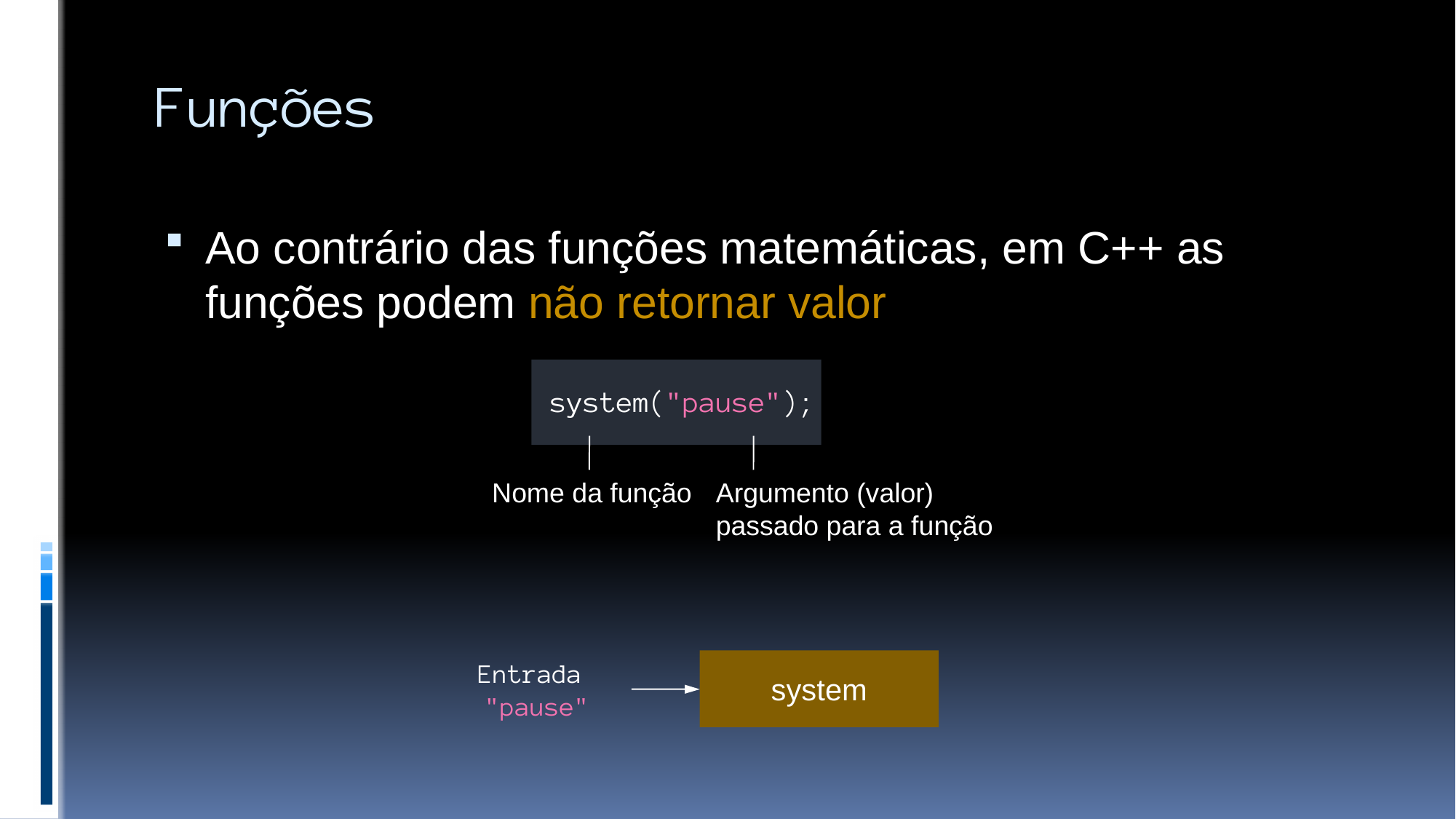

# Funções
Ao contrário das funções matemáticas, em C++ as funções podem não retornar valor

system("pause");
Nome da função
Argumento (valor)
passado para a função
system
Entrada
"pause"